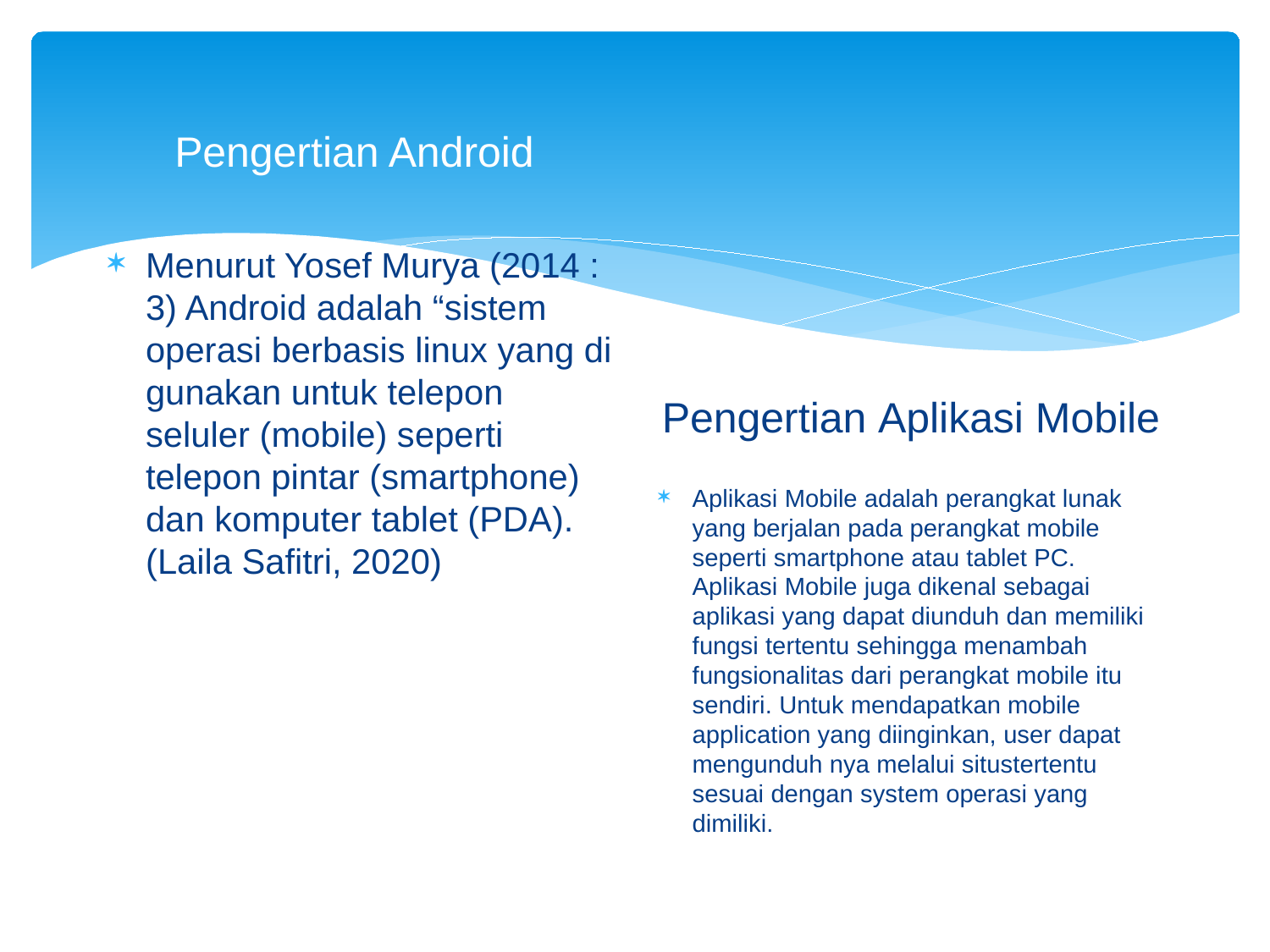

Pengertian Android
Menurut Yosef Murya (2014 : 3) Android adalah “sistem operasi berbasis linux yang di gunakan untuk telepon seluler (mobile) seperti telepon pintar (smartphone) dan komputer tablet (PDA).(Laila Safitri, 2020)

Pengertian Aplikasi Mobile
Aplikasi Mobile adalah perangkat lunak yang berjalan pada perangkat mobile seperti smartphone atau tablet PC. Aplikasi Mobile juga dikenal sebagai aplikasi yang dapat diunduh dan memiliki fungsi tertentu sehingga menambah fungsionalitas dari perangkat mobile itu sendiri. Untuk mendapatkan mobile application yang diinginkan, user dapat mengunduh nya melalui situstertentu sesuai dengan system operasi yang dimiliki.